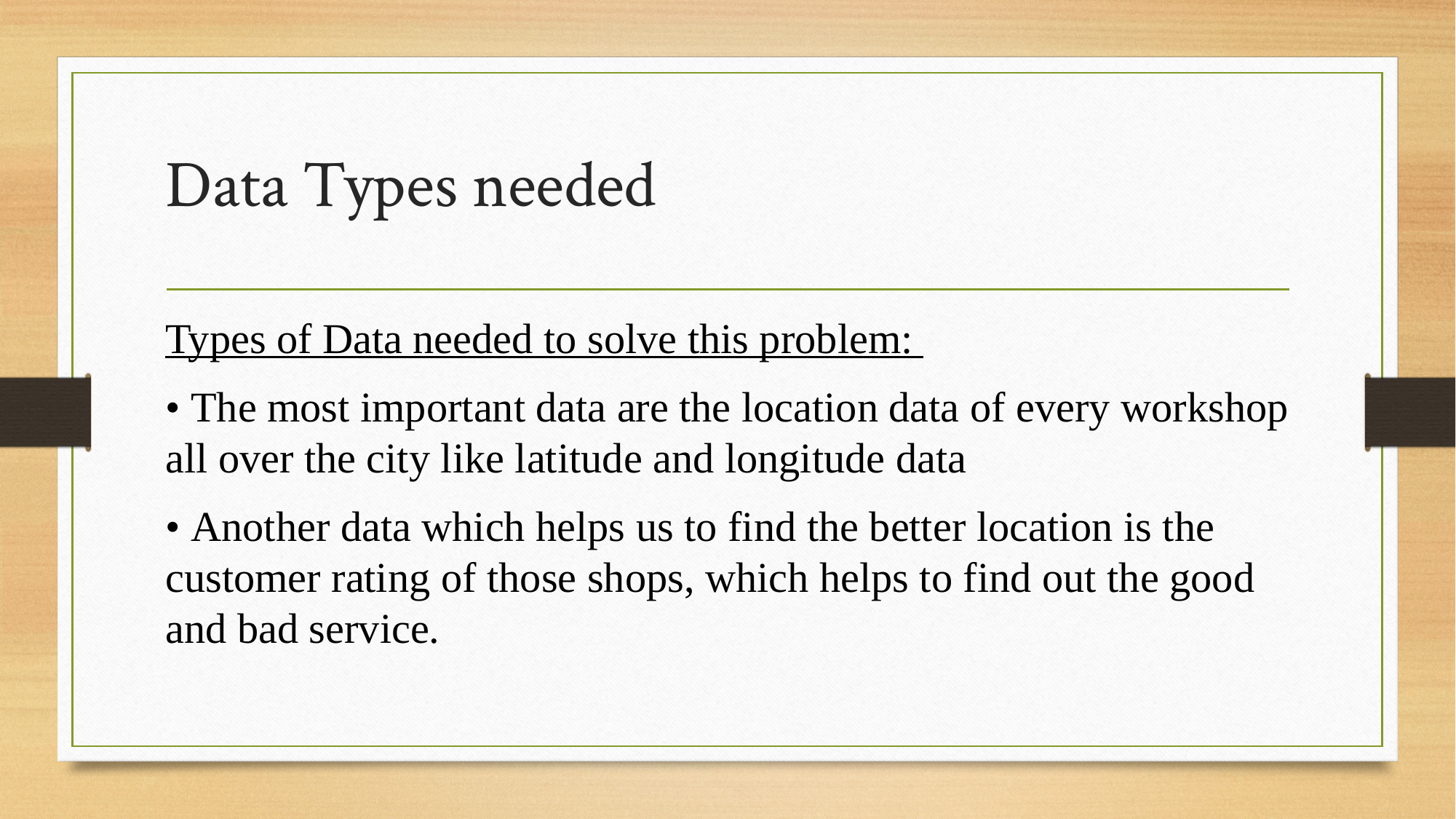

# Data Types needed
Types of Data needed to solve this problem:
• The most important data are the location data of every workshop all over the city like latitude and longitude data
• Another data which helps us to find the better location is the customer rating of those shops, which helps to find out the good and bad service.